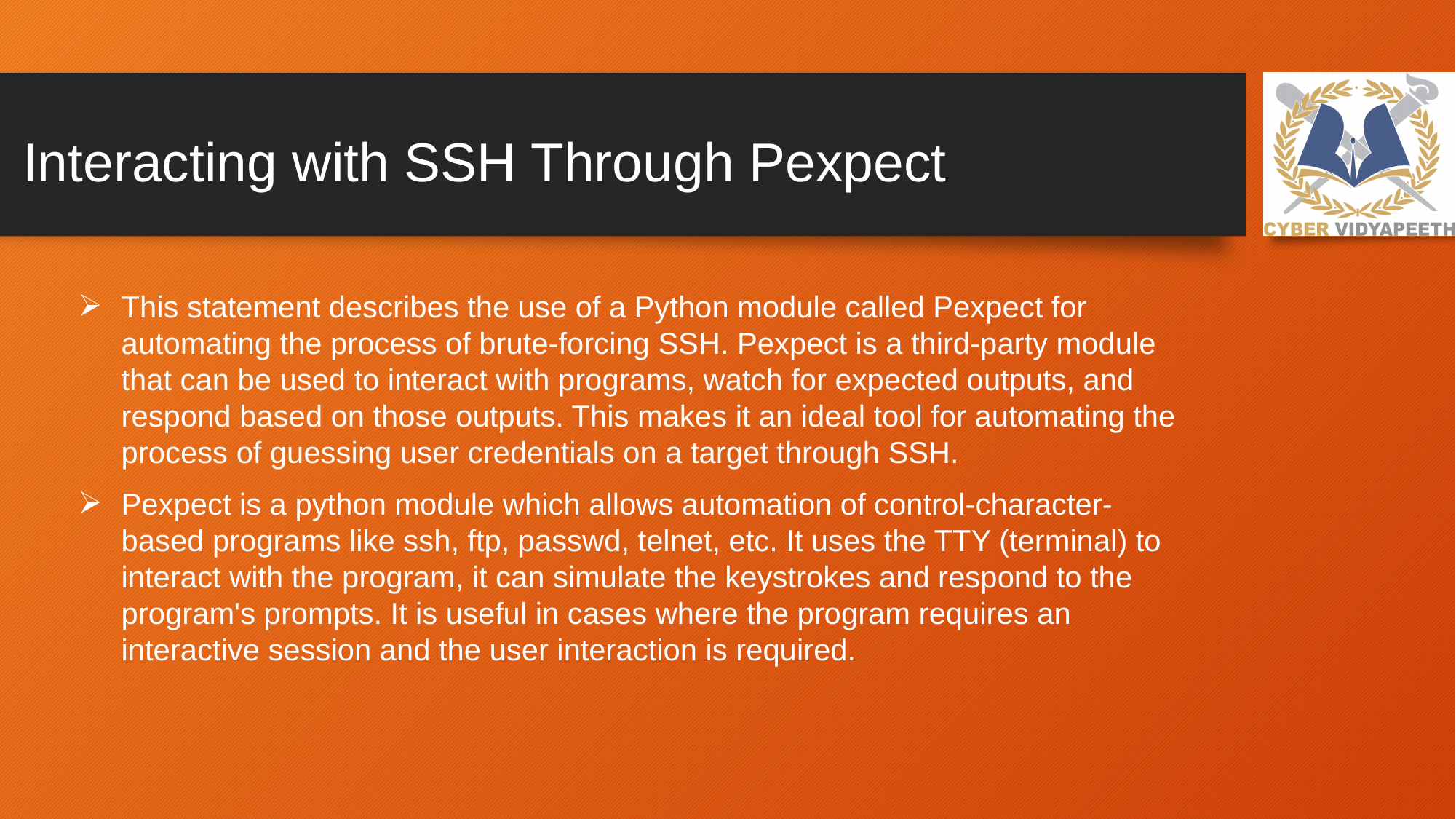

# Interacting with SSH Through Pexpect
This statement describes the use of a Python module called Pexpect for automating the process of brute-forcing SSH. Pexpect is a third-party module that can be used to interact with programs, watch for expected outputs, and respond based on those outputs. This makes it an ideal tool for automating the process of guessing user credentials on a target through SSH.
Pexpect is a python module which allows automation of control-character-based programs like ssh, ftp, passwd, telnet, etc. It uses the TTY (terminal) to interact with the program, it can simulate the keystrokes and respond to the program's prompts. It is useful in cases where the program requires an interactive session and the user interaction is required.